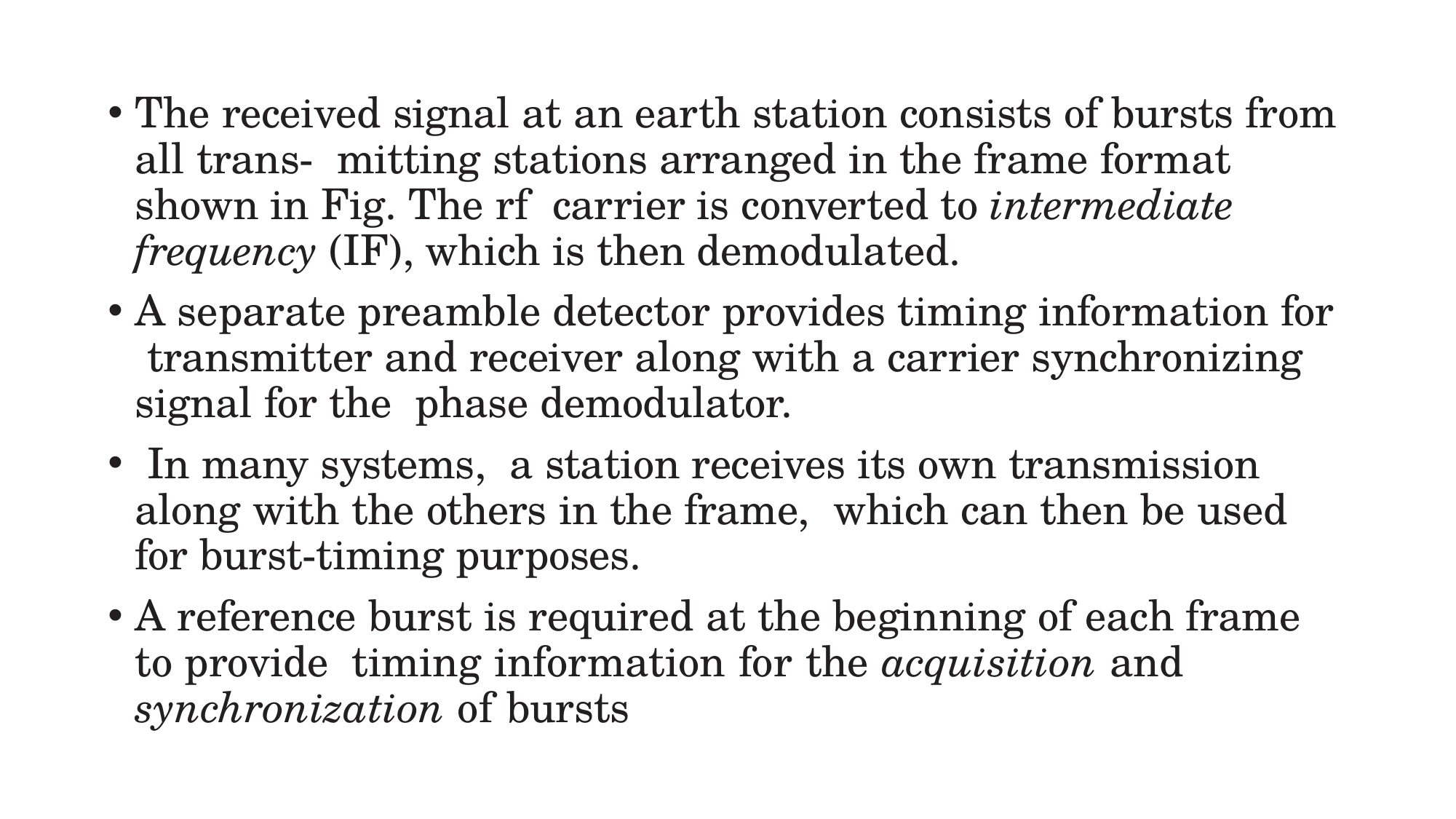

#
The received signal at an earth station consists of bursts from all trans-  mitting stations arranged in the frame format shown in Fig. The rf  carrier is converted to intermediate frequency (IF), which is then demodulated.
A separate preamble detector provides timing information for  transmitter and receiver along with a carrier synchronizing signal for the  phase demodulator.
 In many systems,  a station receives its own transmission along with the others in the frame,  which can then be used for burst-timing purposes.
A reference burst is required at the beginning of each frame to provide  timing information for the acquisition and synchronization of bursts